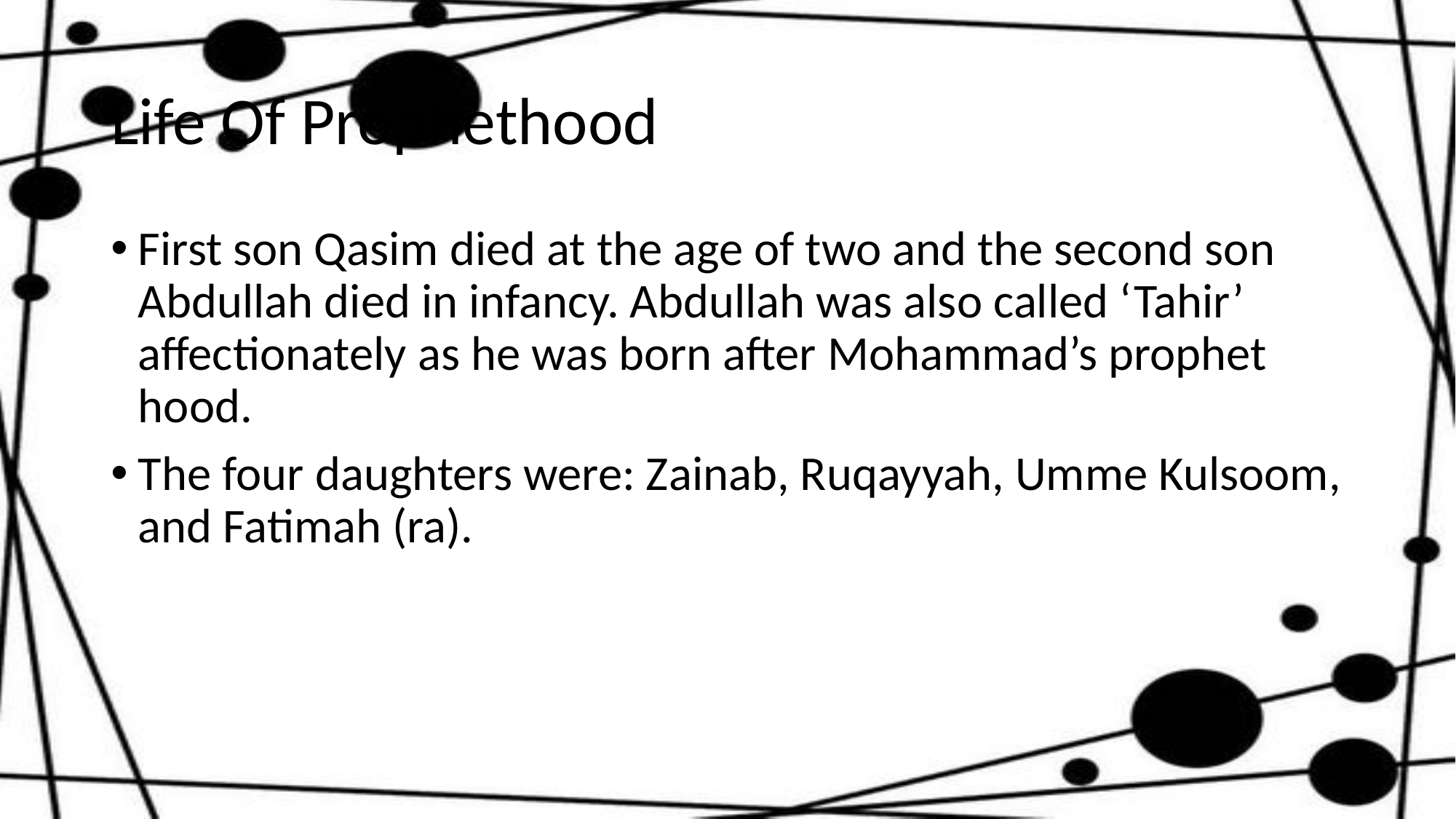

# Life Of Prophethood
First son Qasim died at the age of two and the second son Abdullah died in infancy. Abdullah was also called ‘Tahir’ affectionately as he was born after Mohammad’s prophet hood.
The four daughters were: Zainab, Ruqayyah, Umme Kulsoom, and Fatimah (ra).